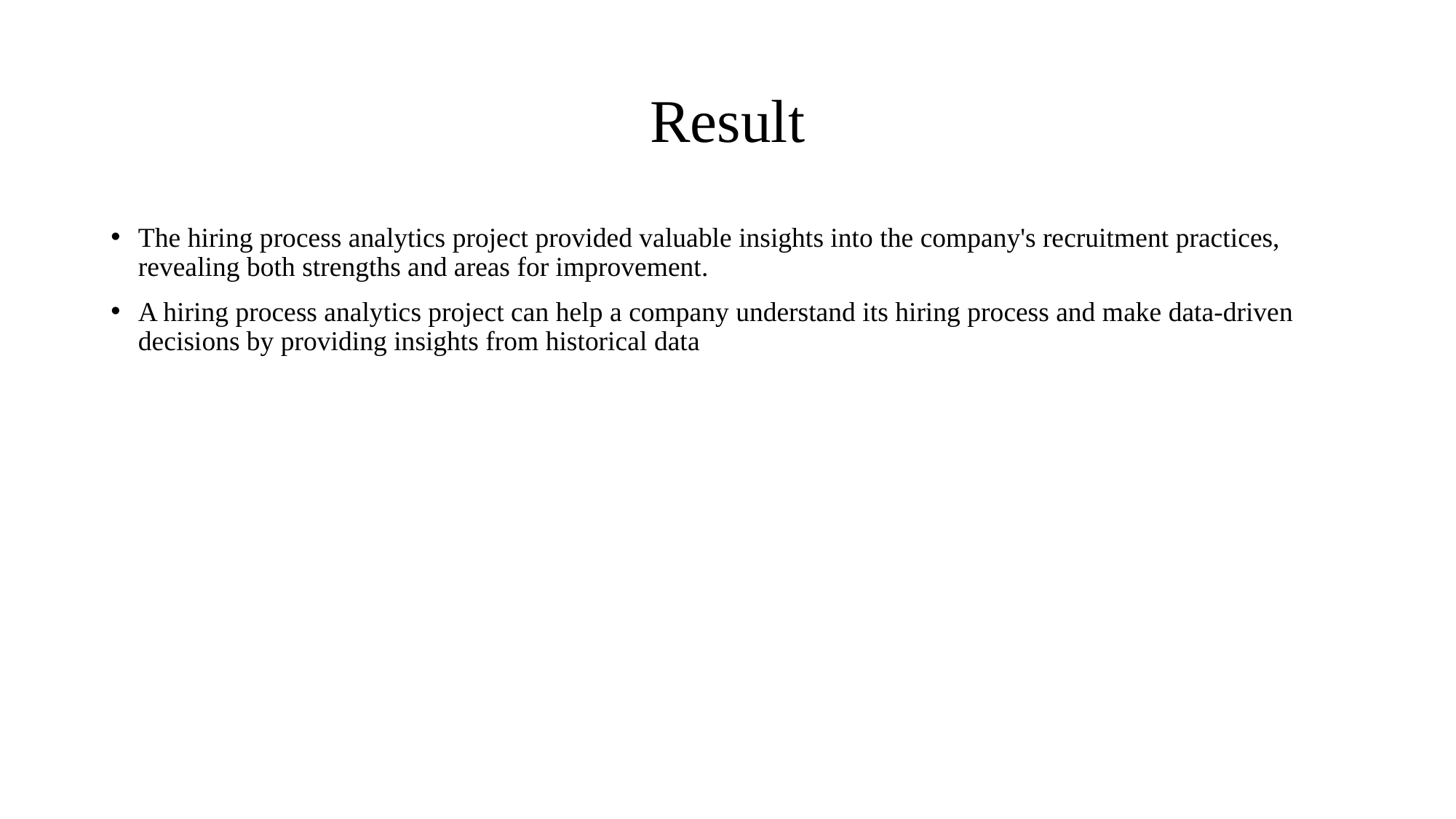

# Result
The hiring process analytics project provided valuable insights into the company's recruitment practices, revealing both strengths and areas for improvement.
A hiring process analytics project can help a company understand its hiring process and make data-driven decisions by providing insights from historical data